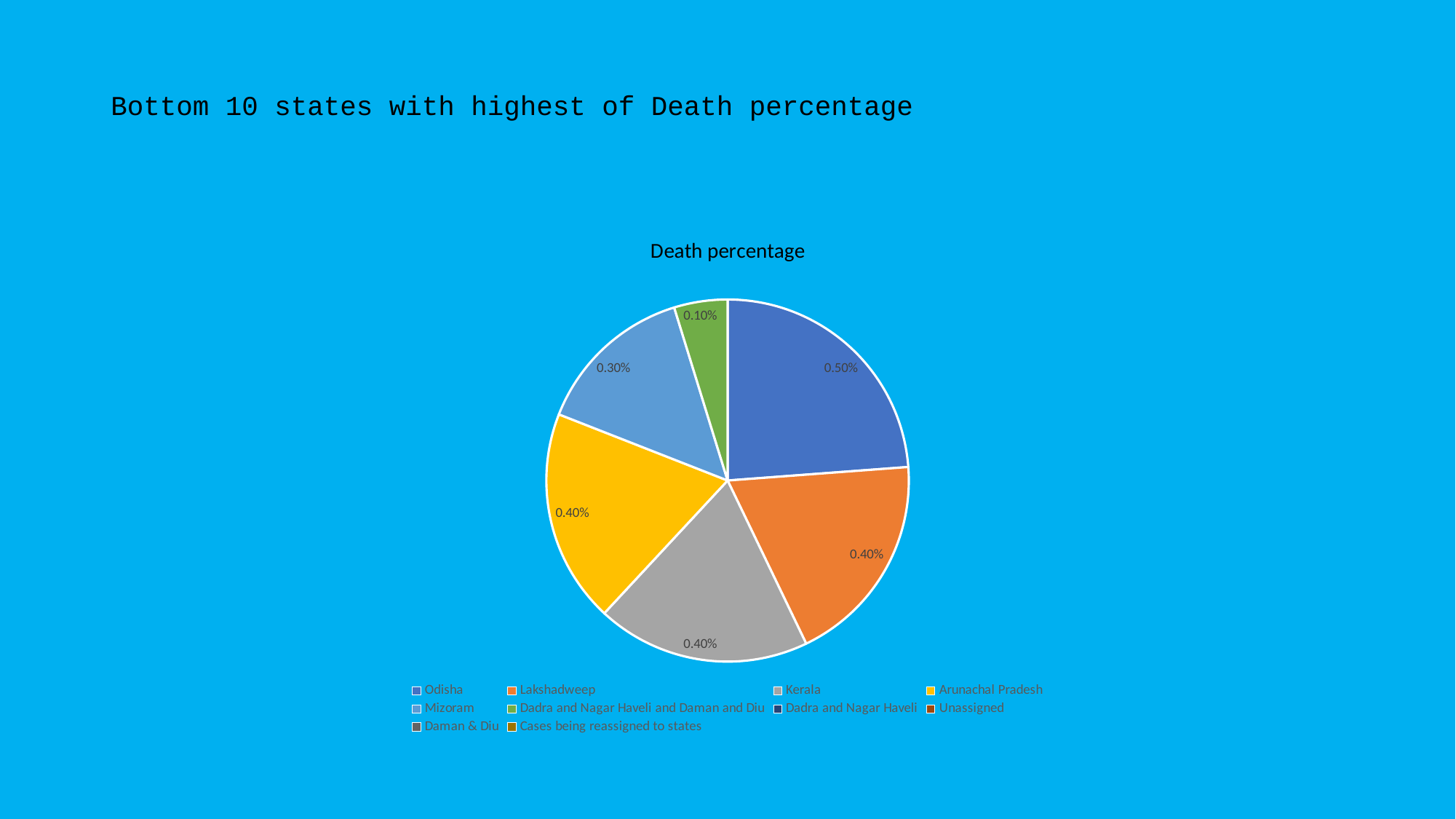

# Bottom 10 states with highest of Death percentage

### Chart: Death percentage

| Category | Death percentage |
|---|---|
| Odisha | 0.005 |
| Lakshadweep | 0.004 |
| Kerala | 0.004 |
| Arunachal Pradesh | 0.004 |
| Mizoram | 0.003 |
| Dadra and Nagar Haveli and Daman and Diu | 0.001 |
| Dadra and Nagar Haveli | 0.0 |
| Unassigned | 0.0 |
| Daman & Diu | 0.0 |
| Cases being reassigned to states | 0.0 |